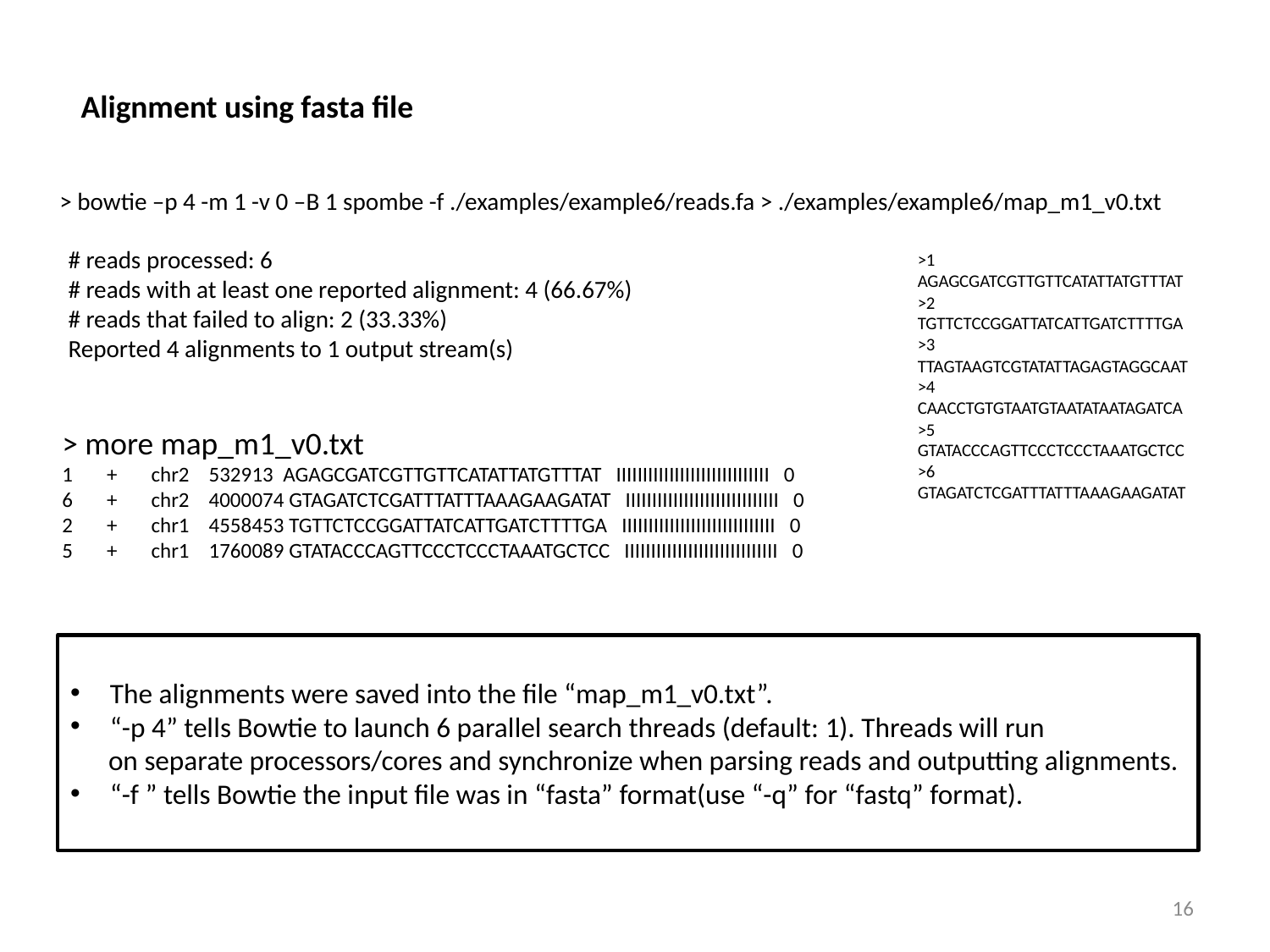

Alignment using fasta file
> bowtie –p 4 -m 1 -v 0 –B 1 spombe -f ./examples/example6/reads.fa > ./examples/example6/map_m1_v0.txt

# reads processed: 6
# reads with at least one reported alignment: 4 (66.67%)
# reads that failed to align: 2 (33.33%)
Reported 4 alignments to 1 output stream(s)
>1
AGAGCGATCGTTGTTCATATTATGTTTAT
>2
TGTTCTCCGGATTATCATTGATCTTTTGA
>3
TTAGTAAGTCGTATATTAGAGTAGGCAAT
>4
CAACCTGTGTAATGTAATATAATAGATCA
>5
GTATACCCAGTTCCCTCCCTAAATGCTCC
>6
GTAGATCTCGATTTATTTAAAGAAGATAT
> more map_m1_v0.txt
1       +       chr2    532913  AGAGCGATCGTTGTTCATATTATGTTTAT   IIIIIIIIIIIIIIIIIIIIIIIIIIIII   0
6       +       chr2    4000074 GTAGATCTCGATTTATTTAAAGAAGATAT   IIIIIIIIIIIIIIIIIIIIIIIIIIIII   0
2       +       chr1    4558453 TGTTCTCCGGATTATCATTGATCTTTTGA   IIIIIIIIIIIIIIIIIIIIIIIIIIIII   0
5       +       chr1    1760089 GTATACCCAGTTCCCTCCCTAAATGCTCC   IIIIIIIIIIIIIIIIIIIIIIIIIIIII   0

The alignments were saved into the file “map_m1_v0.txt”.
“-p 4” tells Bowtie to launch 6 parallel search threads (default: 1). Threads will run
      on separate processors/cores and synchronize when parsing reads and outputting alignments.
“-f ” tells Bowtie the input file was in “fasta” format(use “-q” for “fastq” format).

16